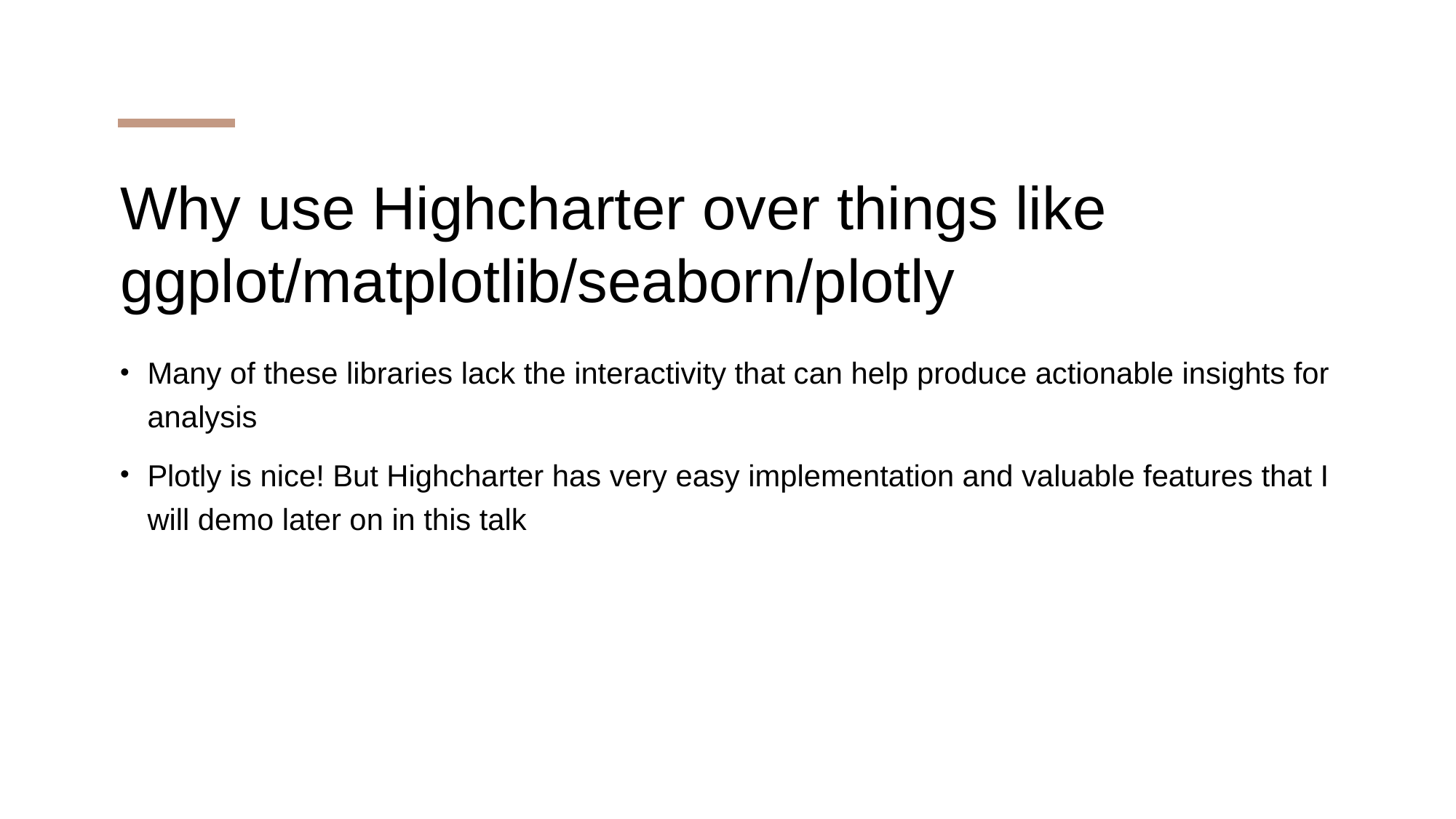

# Why use Highcharter over things like ggplot/matplotlib/seaborn/plotly
Many of these libraries lack the interactivity that can help produce actionable insights for analysis
Plotly is nice! But Highcharter has very easy implementation and valuable features that I will demo later on in this talk